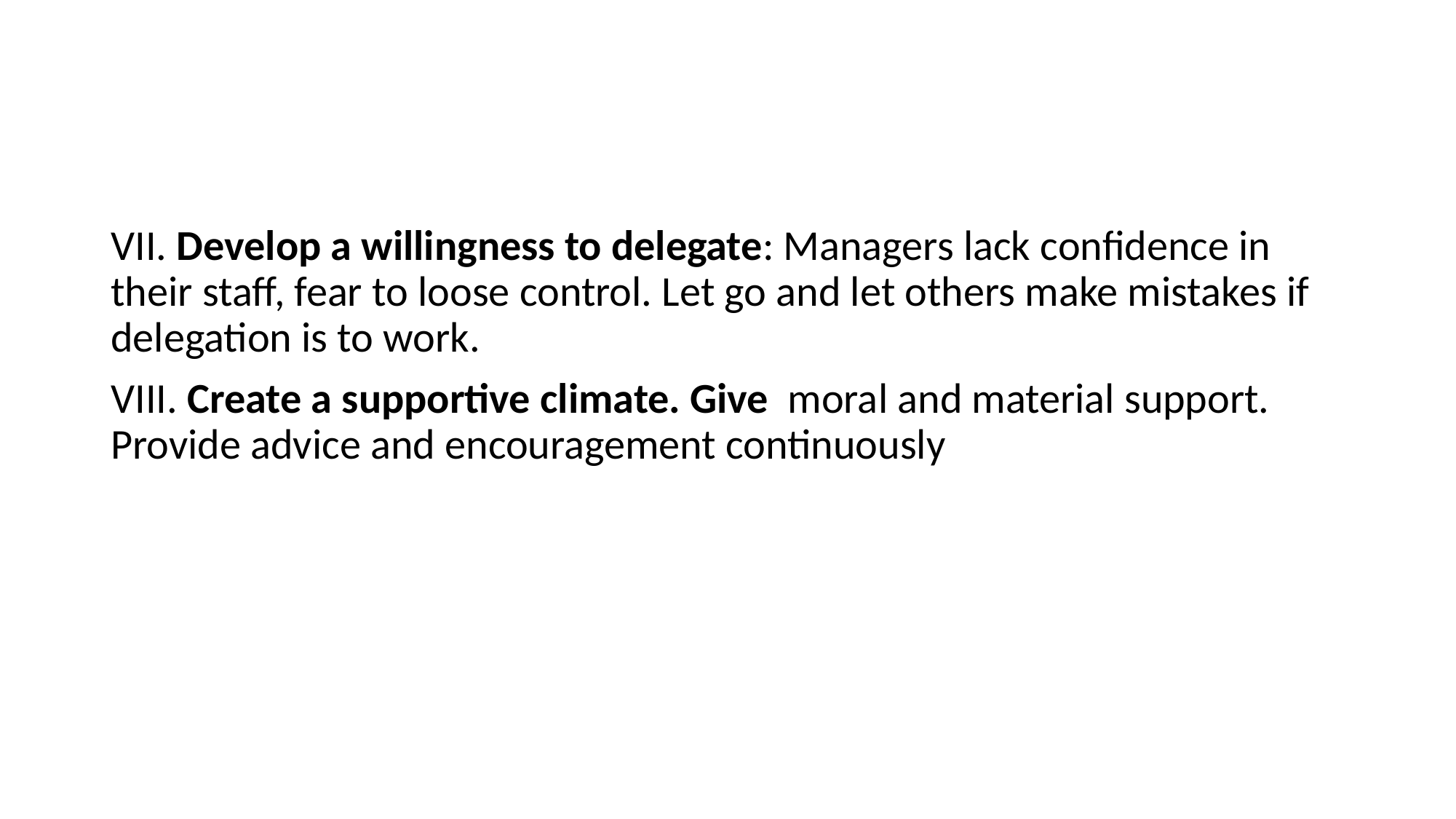

#
VII. Develop a willingness to delegate: Managers lack confidence in their staff, fear to loose control. Let go and let others make mistakes if delegation is to work.
VIII. Create a supportive climate. Give  moral and material support. Provide advice and encouragement continuously